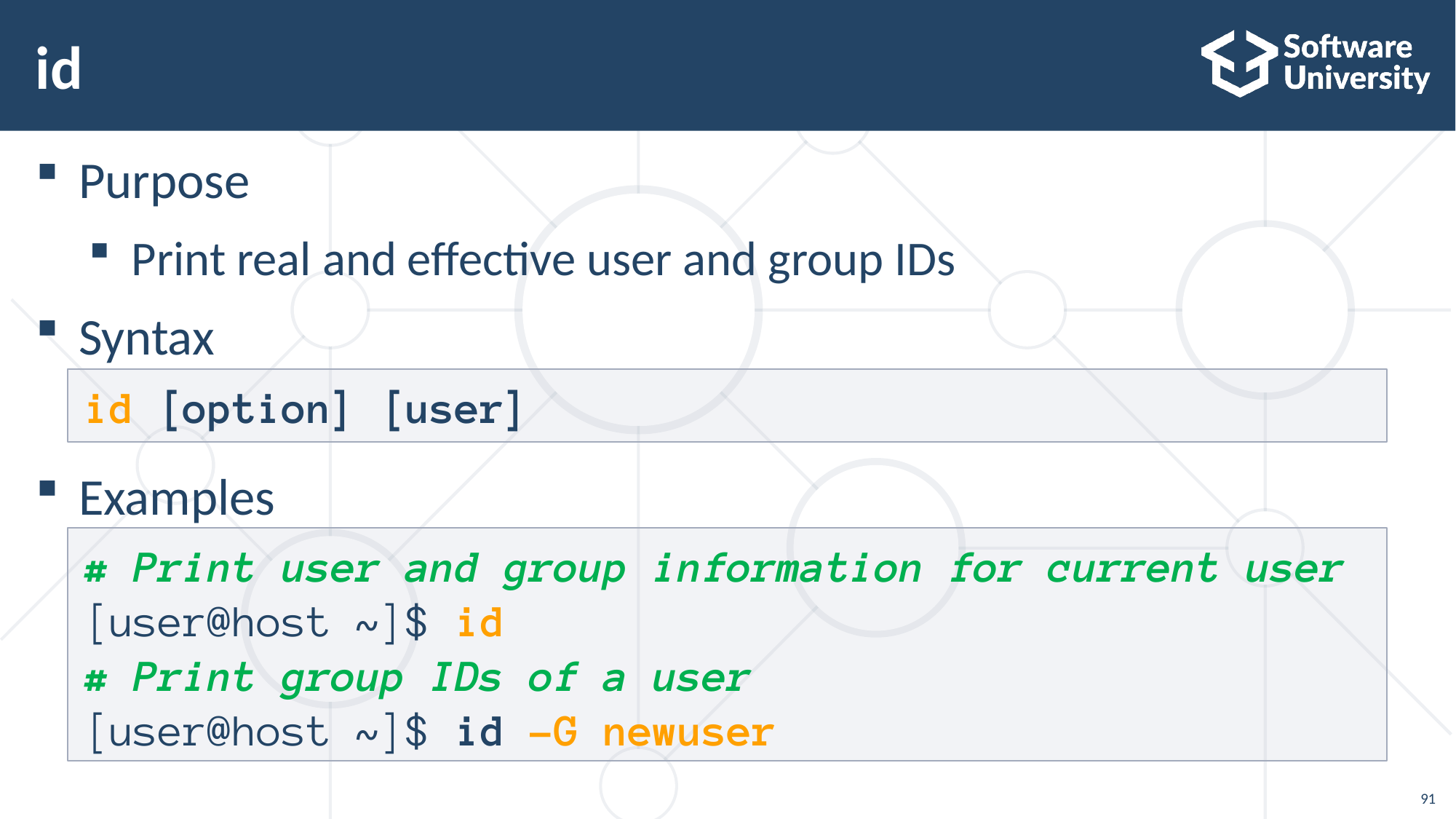

# id
Purpose
Print real and effective user and group IDs
Syntax

Examples

id [option] [user]
# Print user and group information for current user
[user@host ~]$ id
# Print group IDs of a user
[user@host ~]$ id -G newuser
91